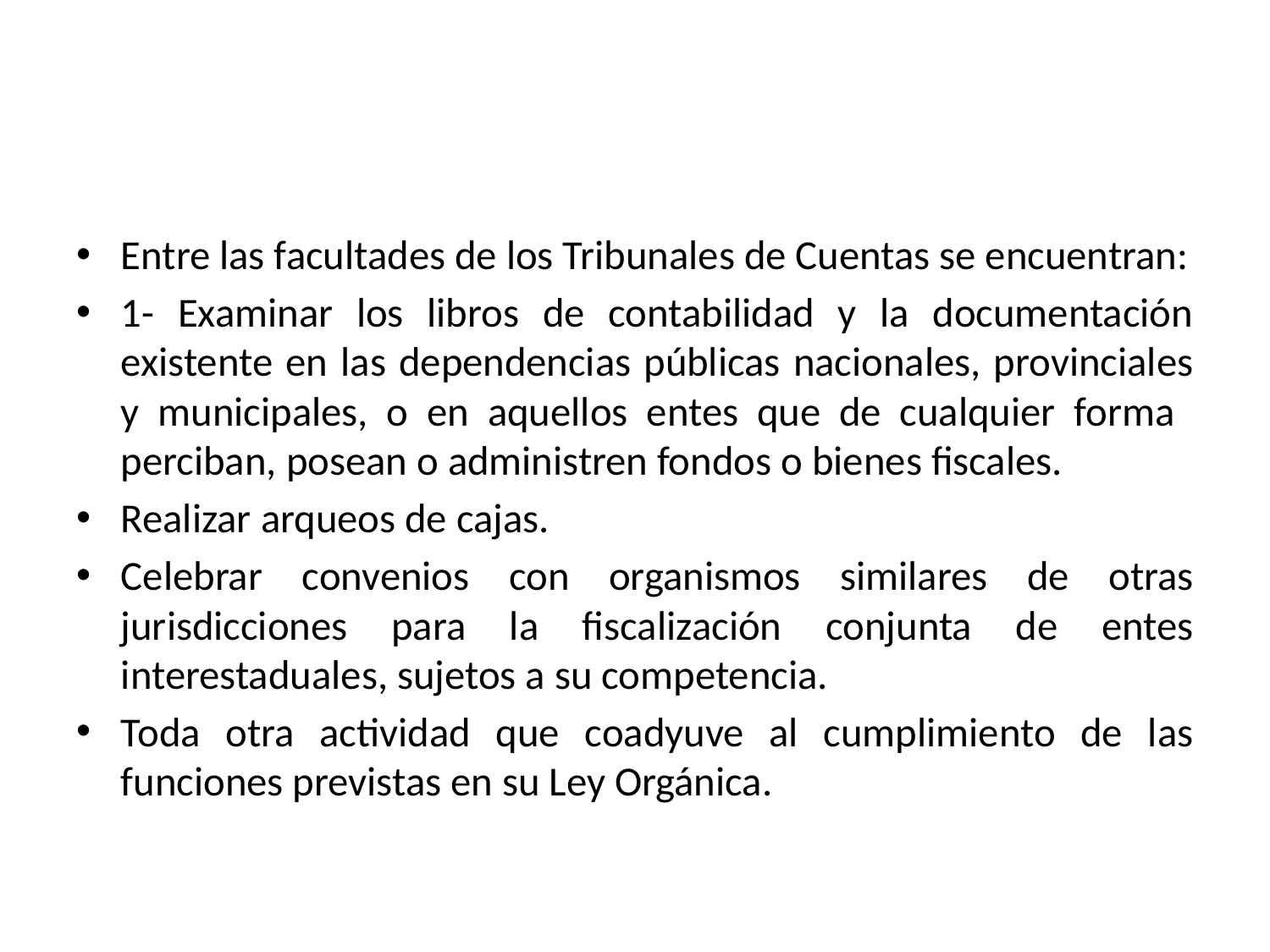

#
Entre las facultades de los Tribunales de Cuentas se encuentran:
1- Examinar los libros de contabilidad y la documentación existente en las dependencias públicas nacionales, provinciales y municipales, o en aquellos entes que de cualquier forma  perciban, posean o administren fondos o bienes fiscales.
Realizar arqueos de cajas.
Celebrar convenios con organismos similares de otras jurisdicciones para la fiscalización conjunta de entes interestaduales, sujetos a su competencia.
Toda otra actividad que coadyuve al cumplimiento de las funciones previstas en su Ley Orgánica.